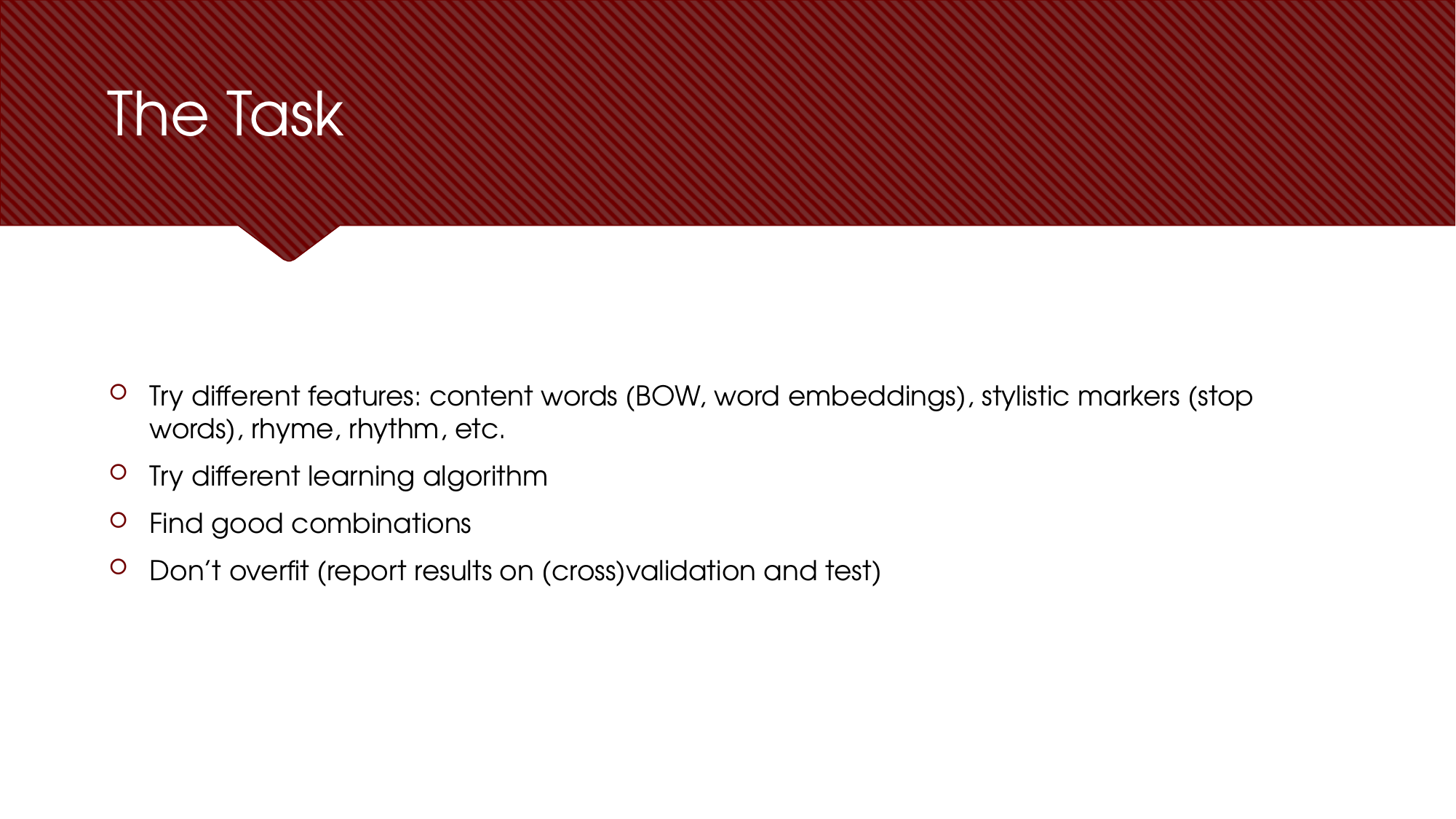

# The Task
Try different features: content words (BOW, word embeddings), stylistic markers (stop words), rhyme, rhythm, etc.
Try different learning algorithm
Find good combinations
Don’t overfit (report results on (cross)validation and test)